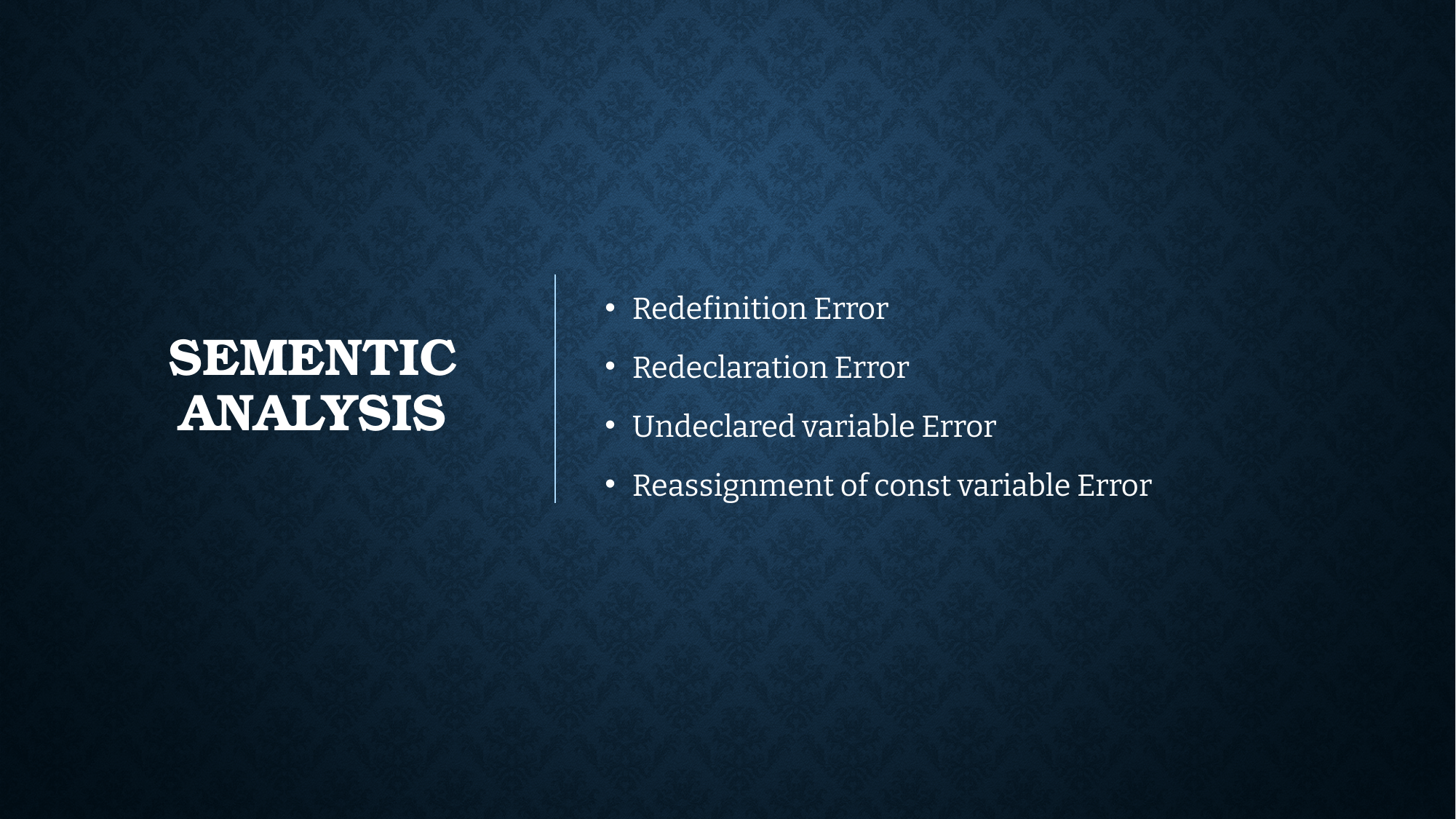

# Sementic analysis
Redefinition Error
Redeclaration Error
Undeclared variable Error
Reassignment of const variable Error